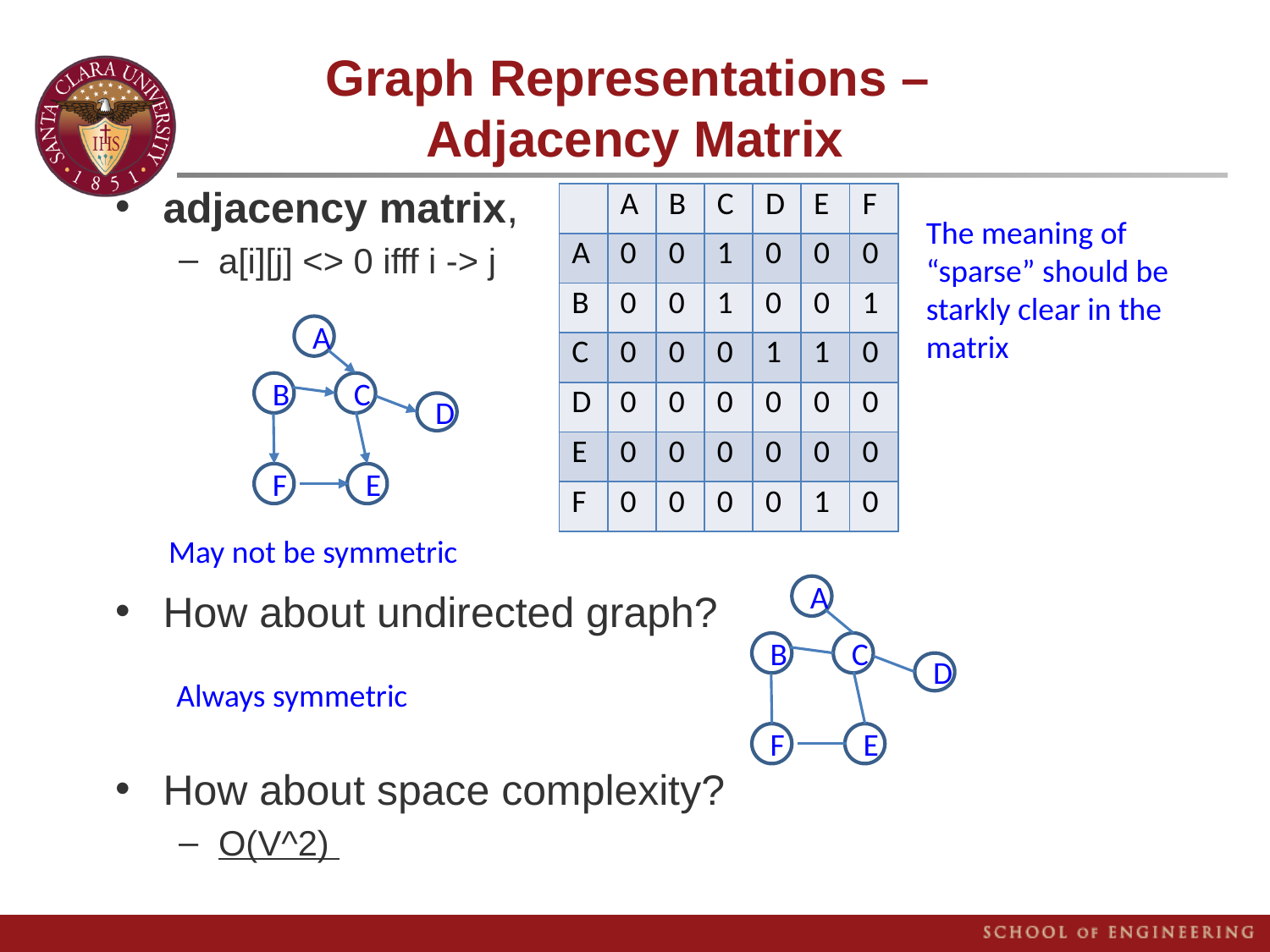

# Graph Representations – Adjacency Matrix
adjacency matrix,
a[i][j] <> 0 ifff i -> j

How about undirected graph?

How about space complexity?
O(V^2)
|  | A | B | C | D | E | F |
| --- | --- | --- | --- | --- | --- | --- |
| A | 0 | 0 | 1 | 0 | 0 | 0 |
| B | 0 | 0 | 1 | 0 | 0 | 1 |
| C | 0 | 0 | 0 | 1 | 1 | 0 |
| D | 0 | 0 | 0 | 0 | 0 | 0 |
| E | 0 | 0 | 0 | 0 | 0 | 0 |
| F | 0 | 0 | 0 | 0 | 1 | 0 |
The meaning of “sparse” should be starkly clear in the matrix
A
B
C
D
F
E
May not be symmetric
A
B
C
D
Always symmetric
F
E